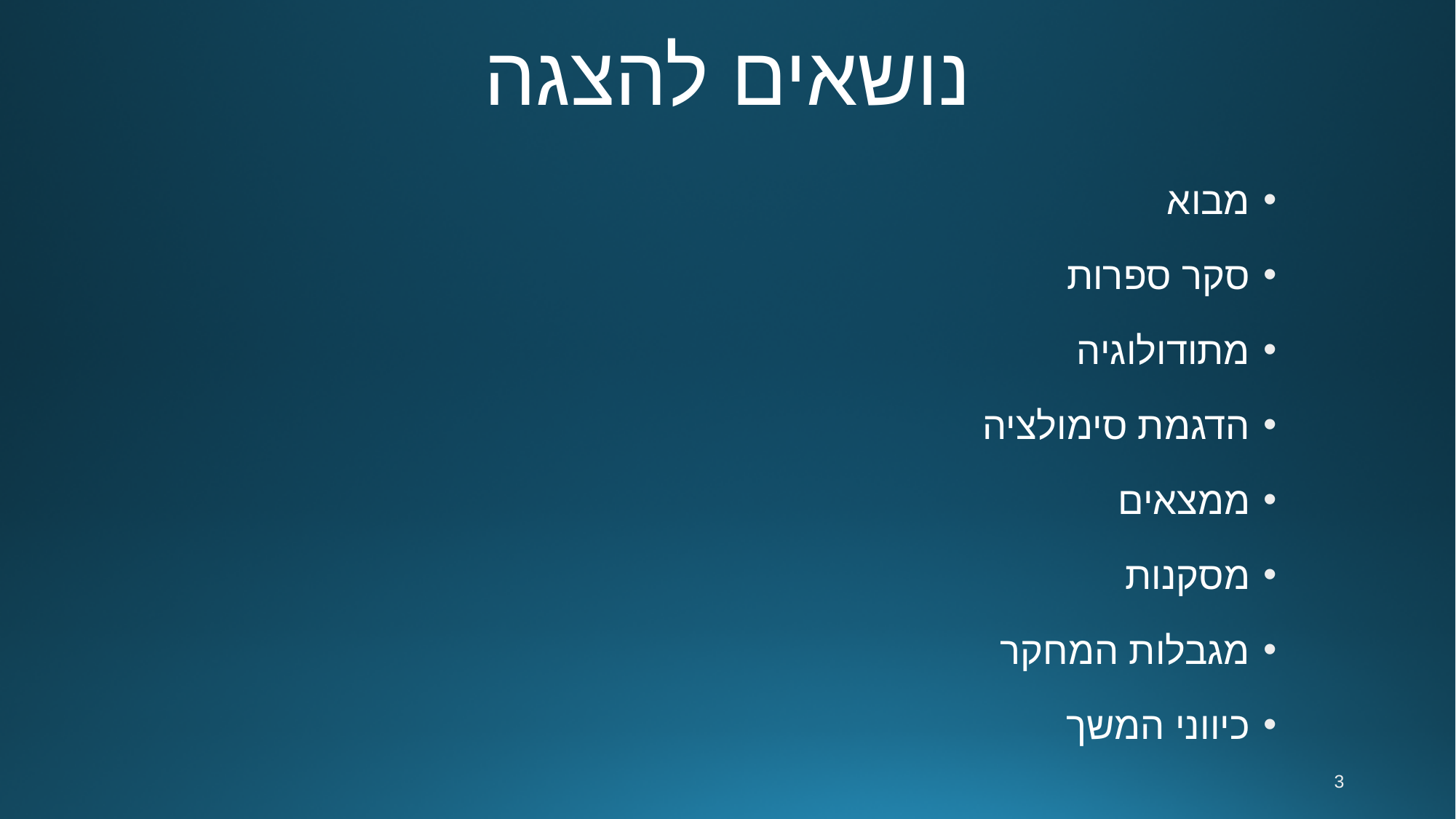

# נושאים להצגה
מבוא
סקר ספרות
מתודולוגיה
הדגמת סימולציה
ממצאים
מסקנות
מגבלות המחקר
כיווני המשך
3